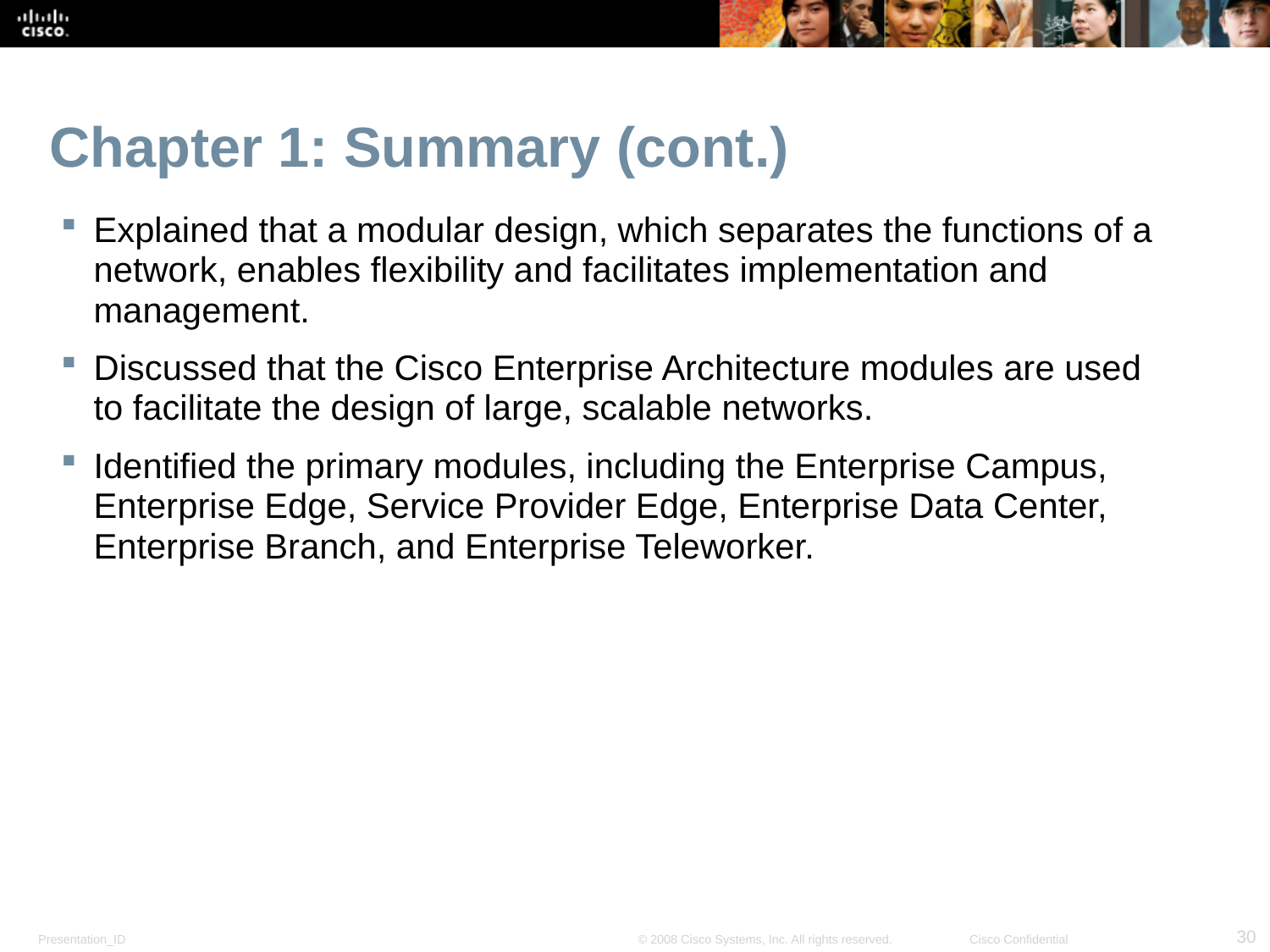

# Chapter 1: Summary (cont.)
Explained that a modular design, which separates the functions of a network, enables flexibility and facilitates implementation and management.
Discussed that the Cisco Enterprise Architecture modules are used to facilitate the design of large, scalable networks.
Identified the primary modules, including the Enterprise Campus, Enterprise Edge, Service Provider Edge, Enterprise Data Center, Enterprise Branch, and Enterprise Teleworker.